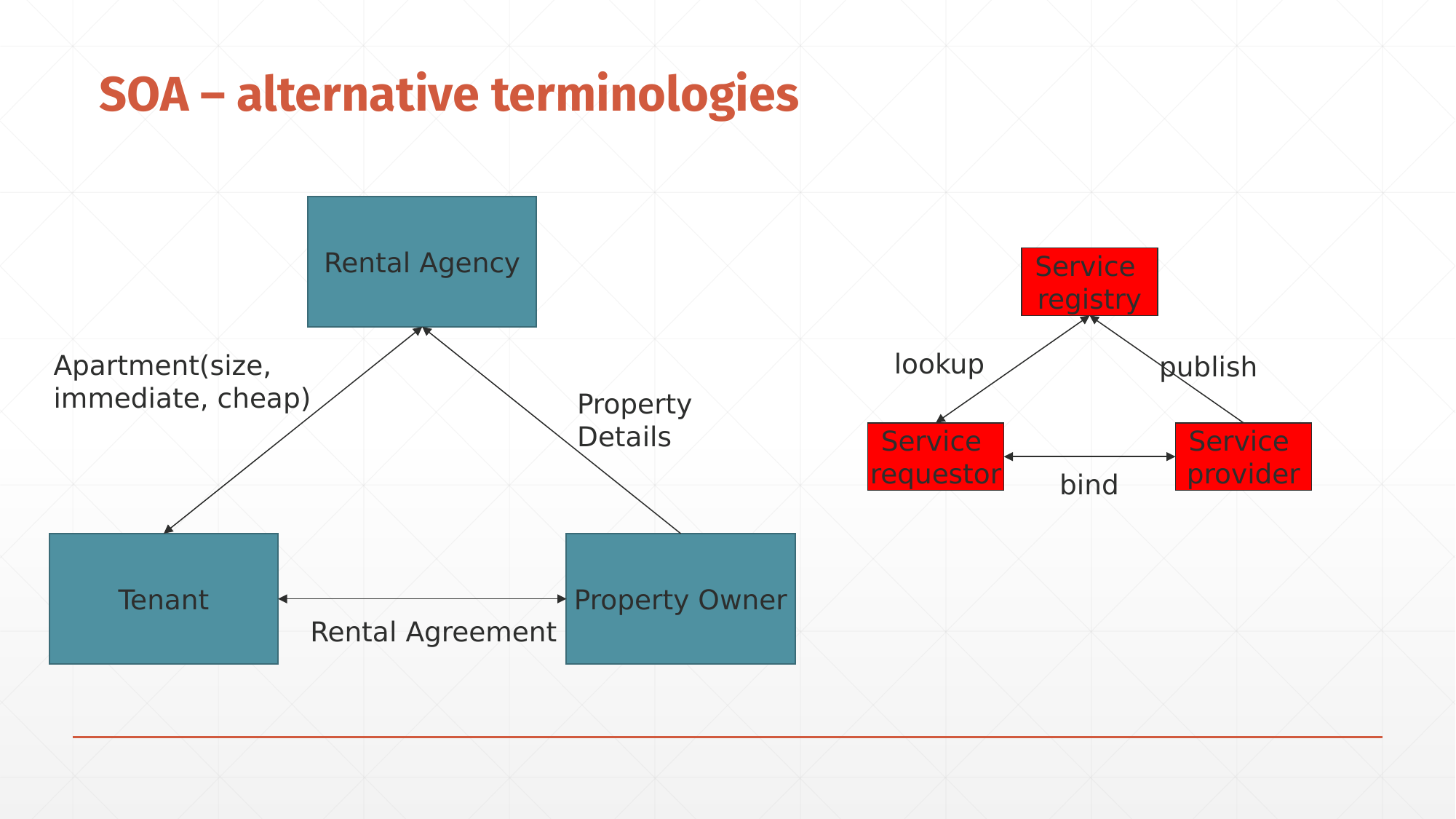

# SOA – alternative terminologies
Rental Agency
Apartment(size,
immediate, cheap)
Property Details
Tenant
Property Owner
Rental Agreement
Service
registry
lookup
publish
Service
requestor
Service
provider
bind